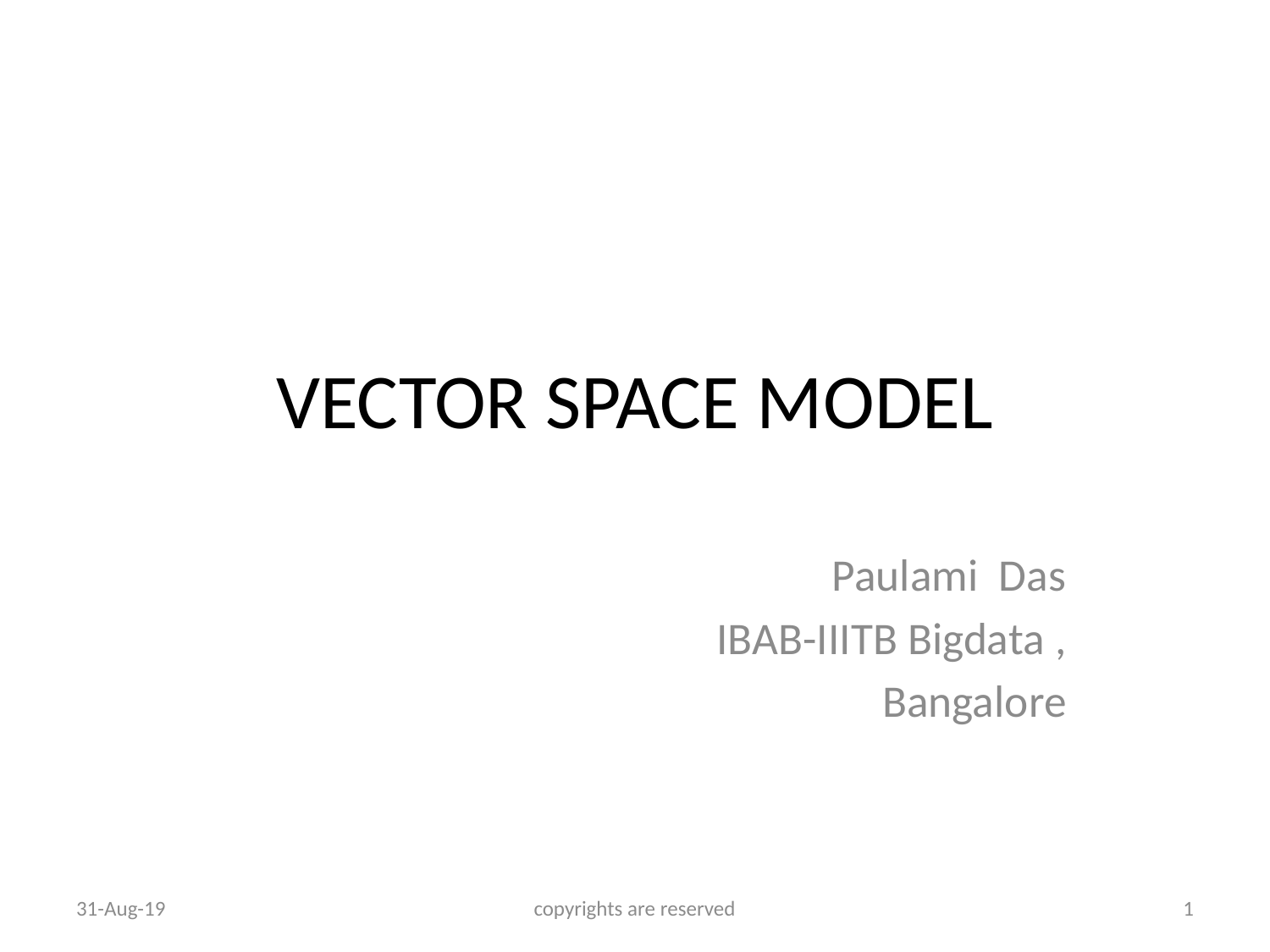

# VECTOR SPACE MODEL
             Paulami  Das
                                                  IBAB-IIITB Bigdata ,
			Bangalore
31-Aug-19
copyrights are reserved
1